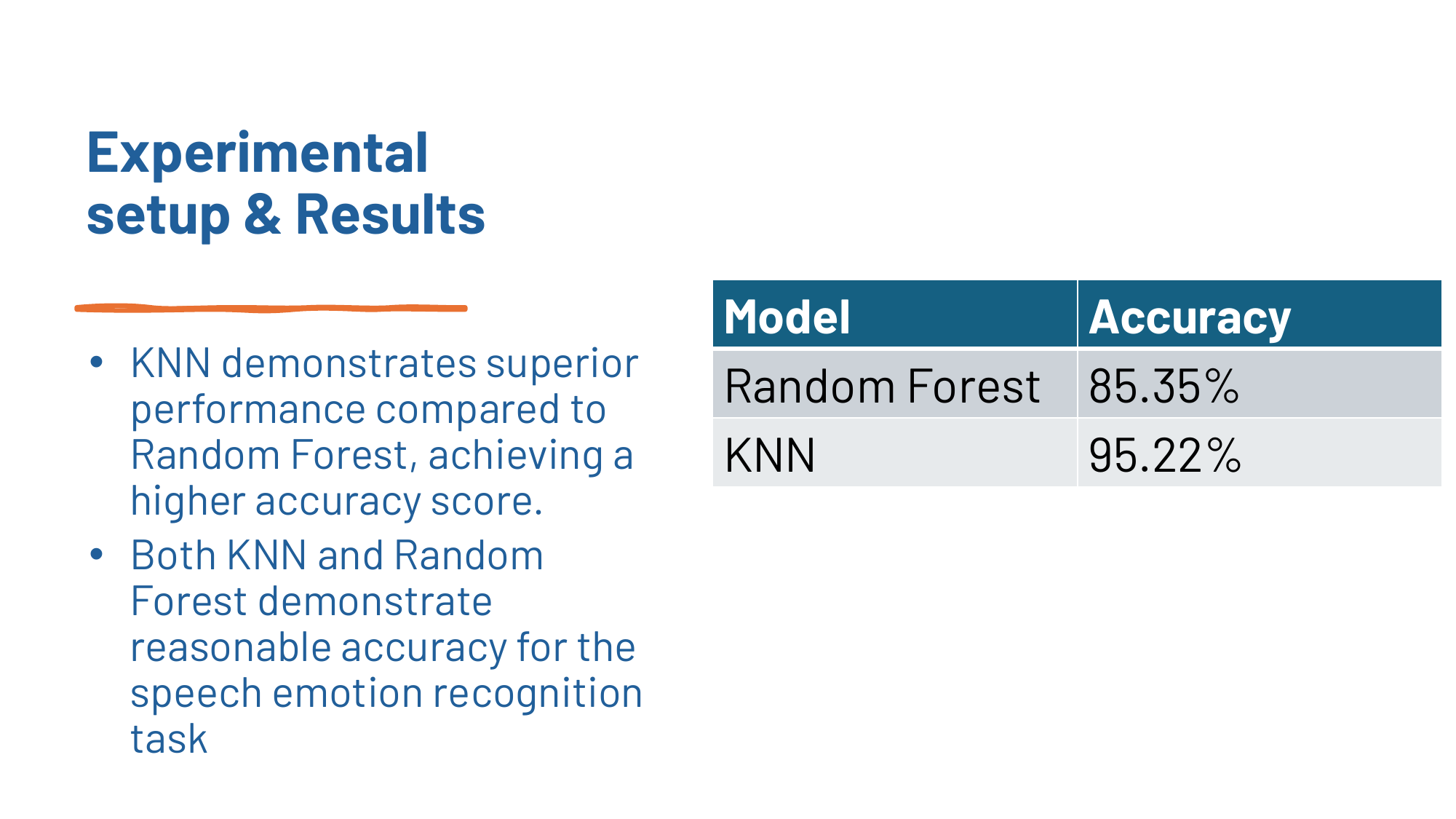

Experimental setup & Results
| Model | Accuracy |
| --- | --- |
| Random Forest | 85.35% |
| KNN | 95.22% |

KNN demonstrates superior performance compared to Random Forest, achieving a higher accuracy score.
Both KNN and Random Forest demonstrate reasonable accuracy for the speech emotion recognition task